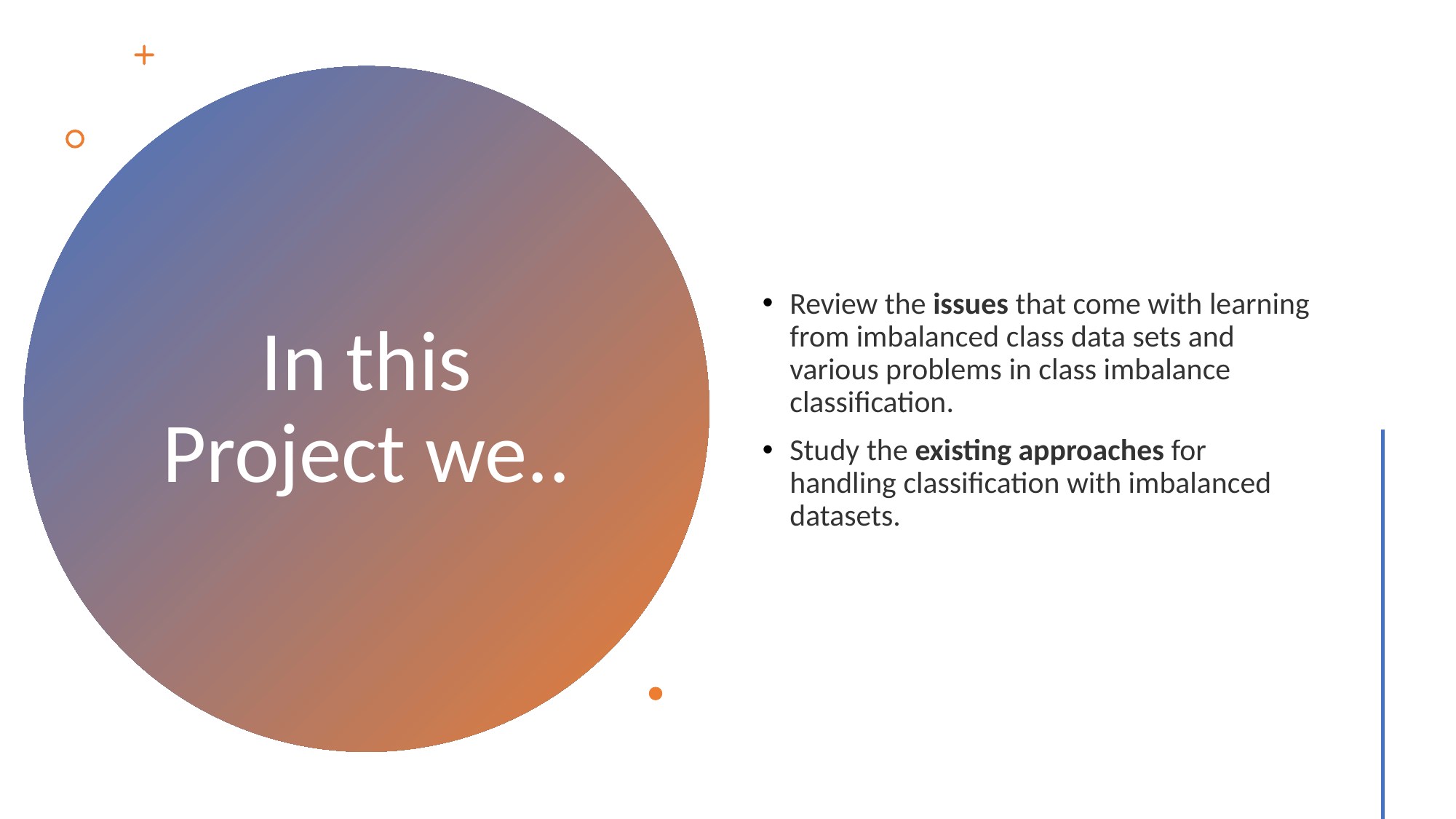

Review the issues that come with learning from imbalanced class data sets and various problems in class imbalance classification.
Study the existing approaches for handling classification with imbalanced datasets.

# In this Project we..